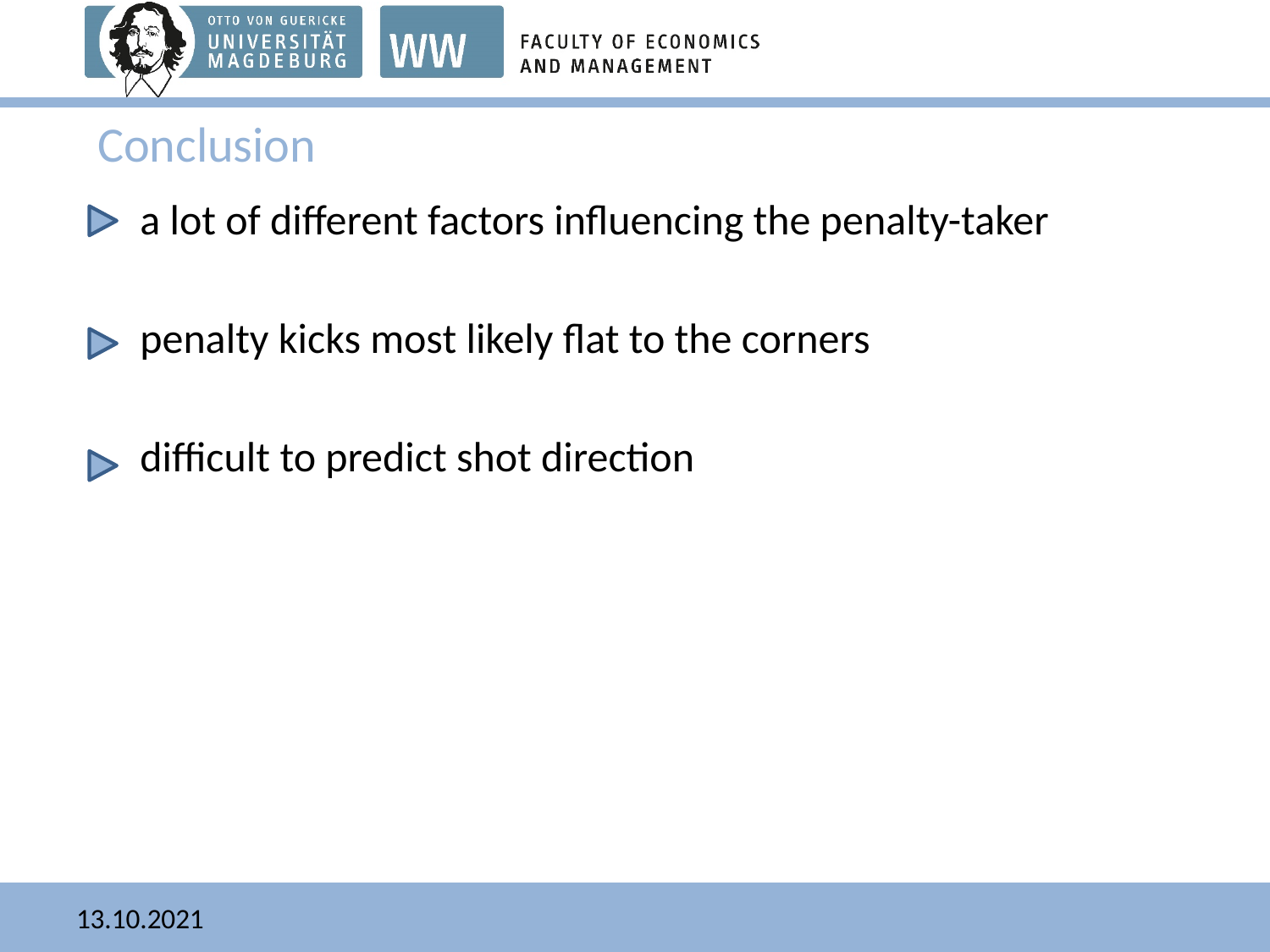

# Conclusion
    a lot of different factors influencing the penalty-taker

    penalty kicks most likely flat to the corners

    difficult to predict shot direction

13.10.2021
15
Fritz Golz, Master Thesis Seminar